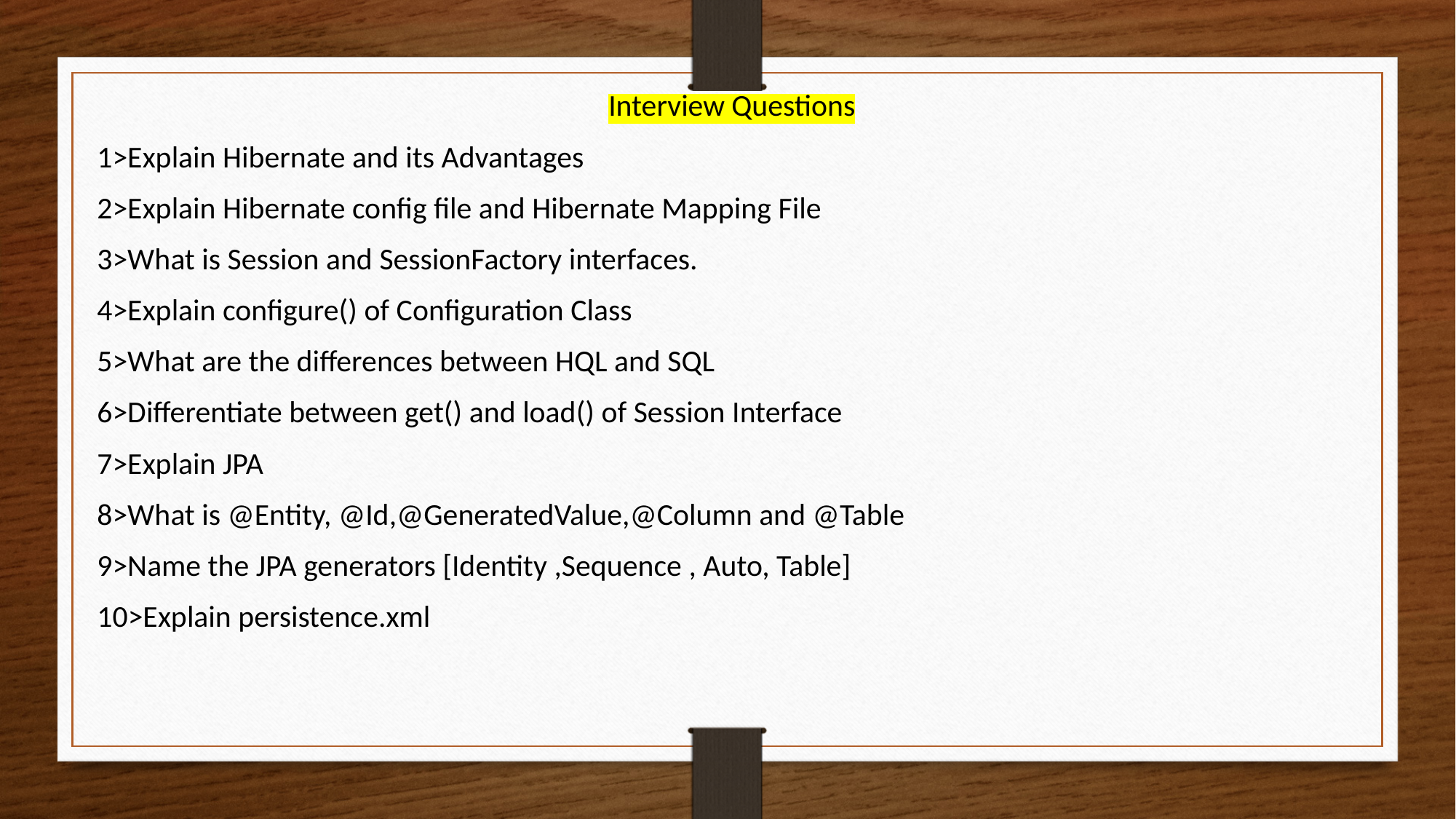

Interview Questions
1>Explain Hibernate and its Advantages
2>Explain Hibernate config file and Hibernate Mapping File
3>What is Session and SessionFactory interfaces.
4>Explain configure() of Configuration Class
5>What are the differences between HQL and SQL
6>Differentiate between get() and load() of Session Interface
7>Explain JPA
8>What is @Entity, @Id,@GeneratedValue,@Column and @Table
9>Name the JPA generators [Identity ,Sequence , Auto, Table]
10>Explain persistence.xml